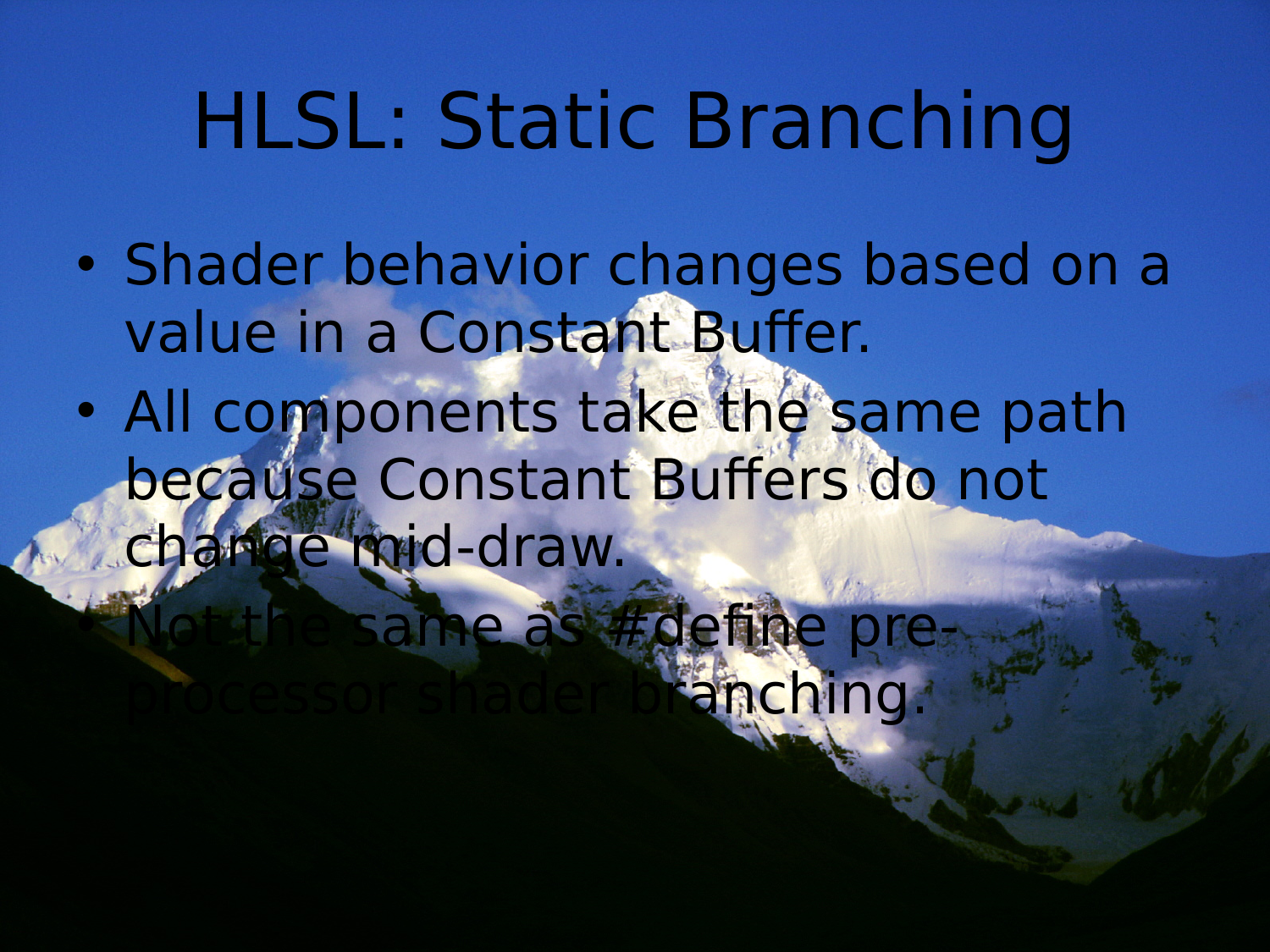

# HLSL: Static Branching
Shader behavior changes based on a value in a Constant Buffer.
All components take the same path because Constant Buffers do not change mid-draw.
Not the same as #define pre-processor shader branching.